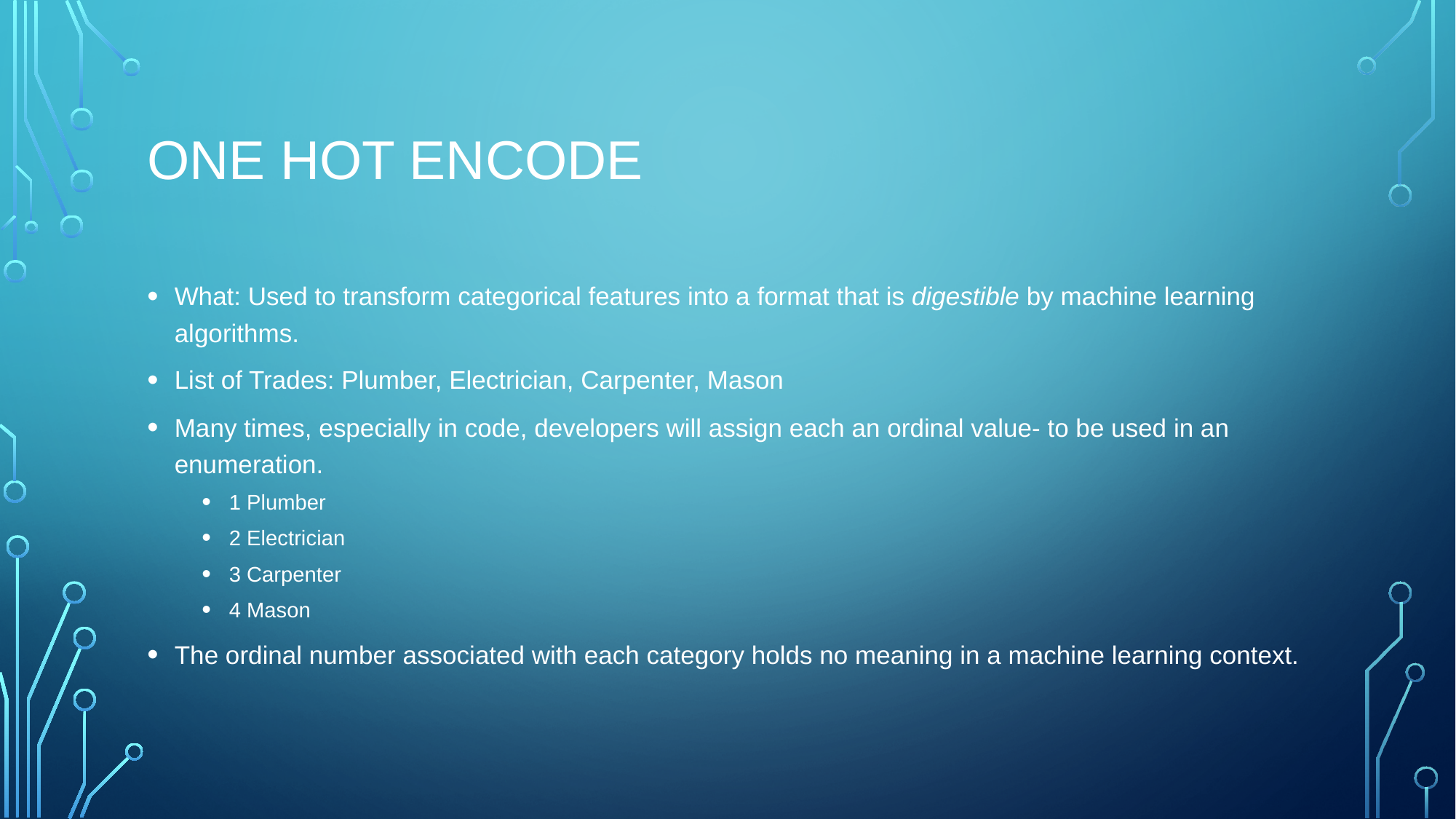

# One Hot Encode
What: Used to transform categorical features into a format that is digestible by machine learning algorithms.
List of Trades: Plumber, Electrician, Carpenter, Mason
Many times, especially in code, developers will assign each an ordinal value- to be used in an enumeration.
1 Plumber
2 Electrician
3 Carpenter
4 Mason
The ordinal number associated with each category holds no meaning in a machine learning context.